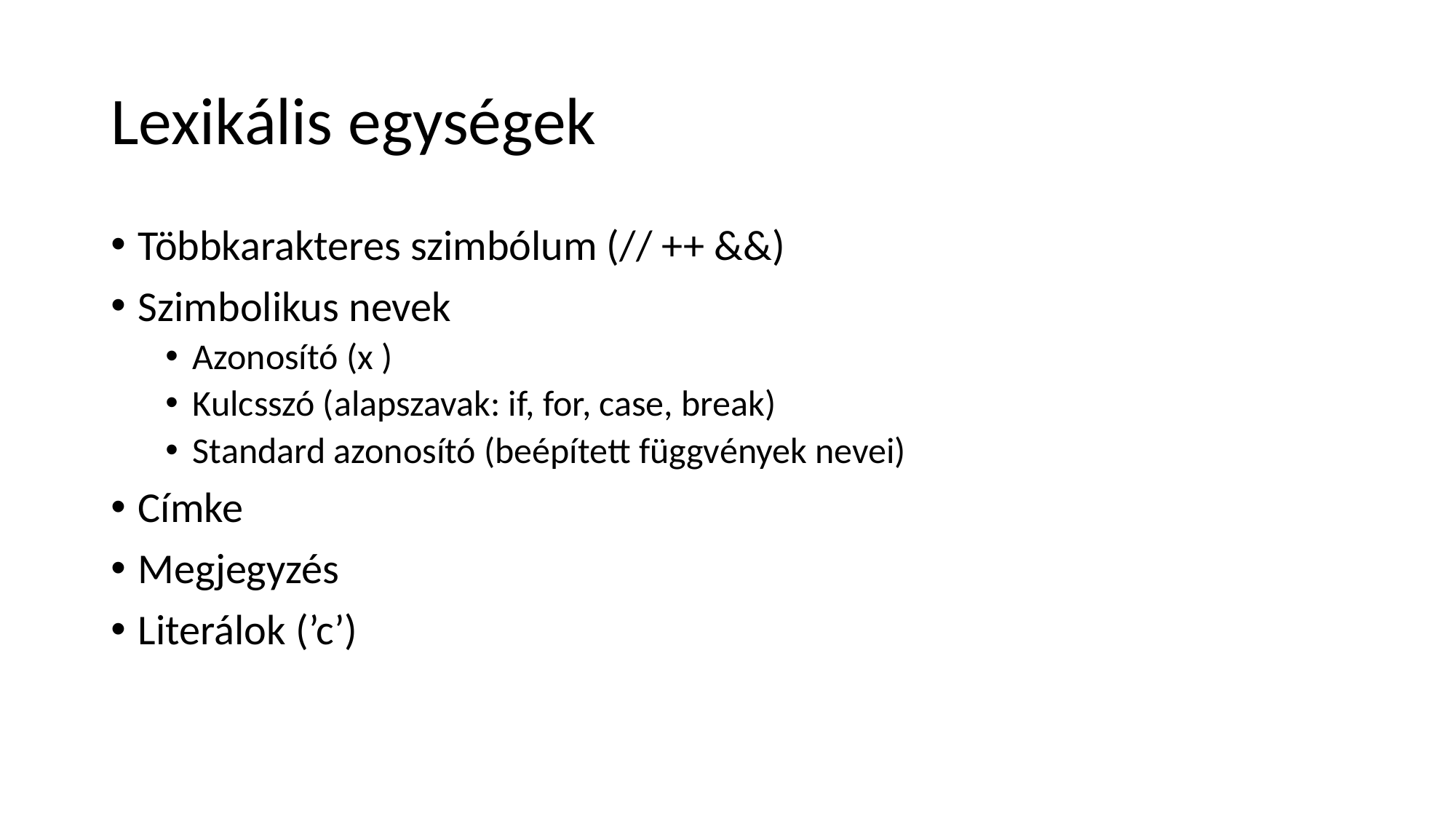

# Lexikális egységek
Többkarakteres szimbólum (// ++ &&)
Szimbolikus nevek
Azonosító (x )
Kulcsszó (alapszavak: if, for, case, break)
Standard azonosító (beépített függvények nevei)
Címke
Megjegyzés
Literálok (’c’)